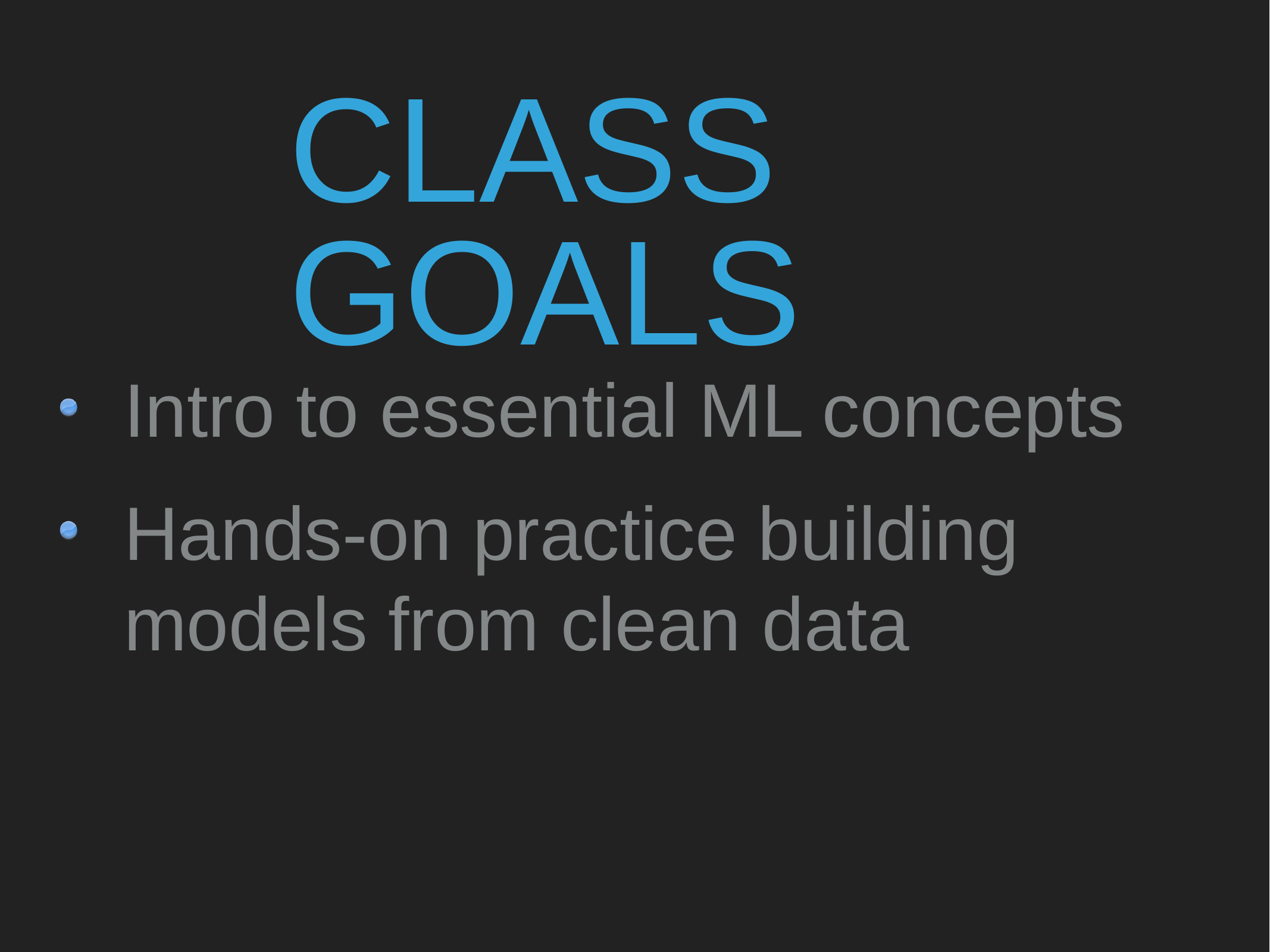

# Class Goals
Intro to essential ML concepts
Hands-on practice building models from clean data